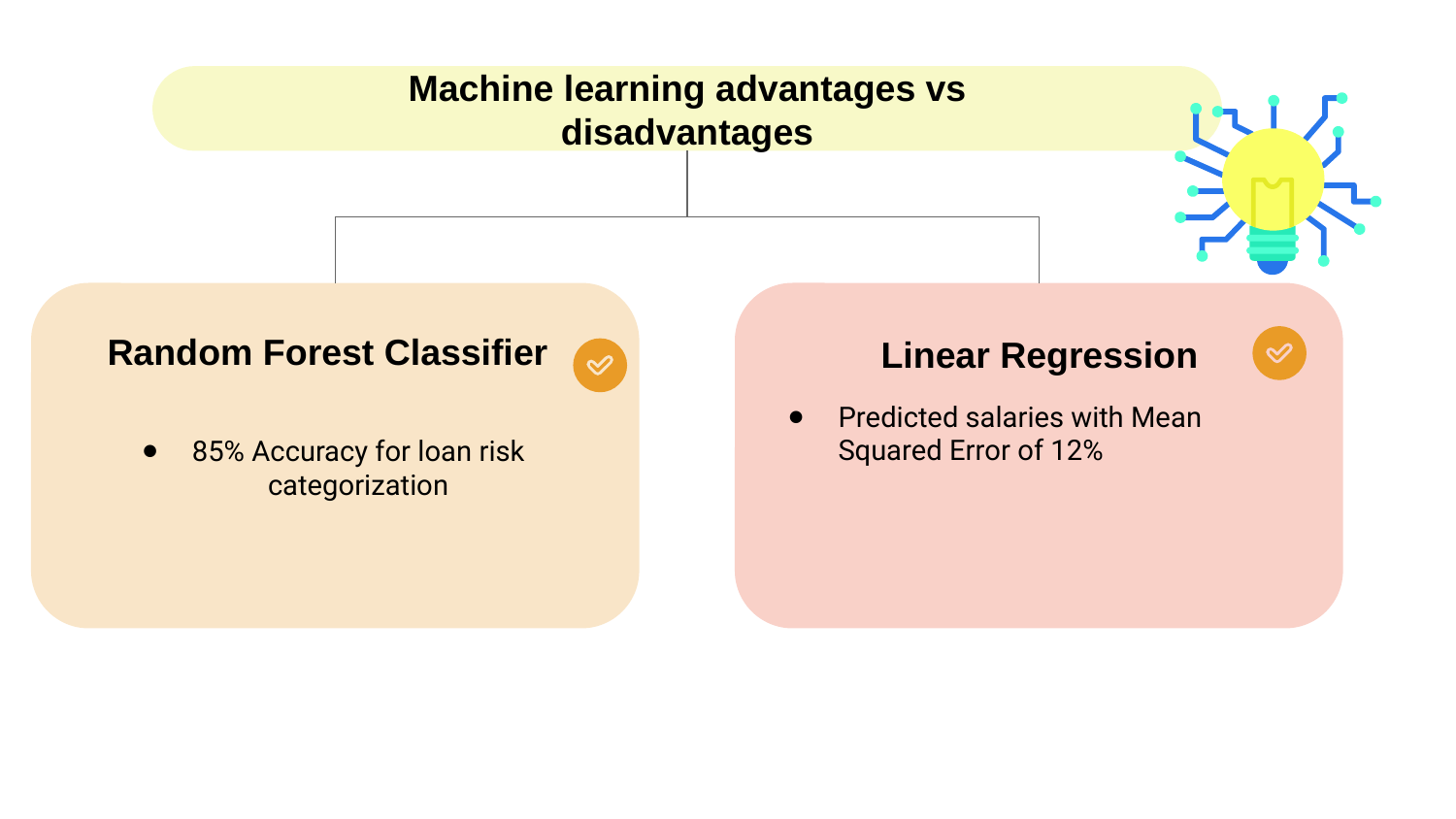

Machine learning advantages vs disadvantages

Linear Regression
Predicted salaries with Mean Squared Error of 12%
Random Forest Classifier
85% Accuracy for loan risk categorization